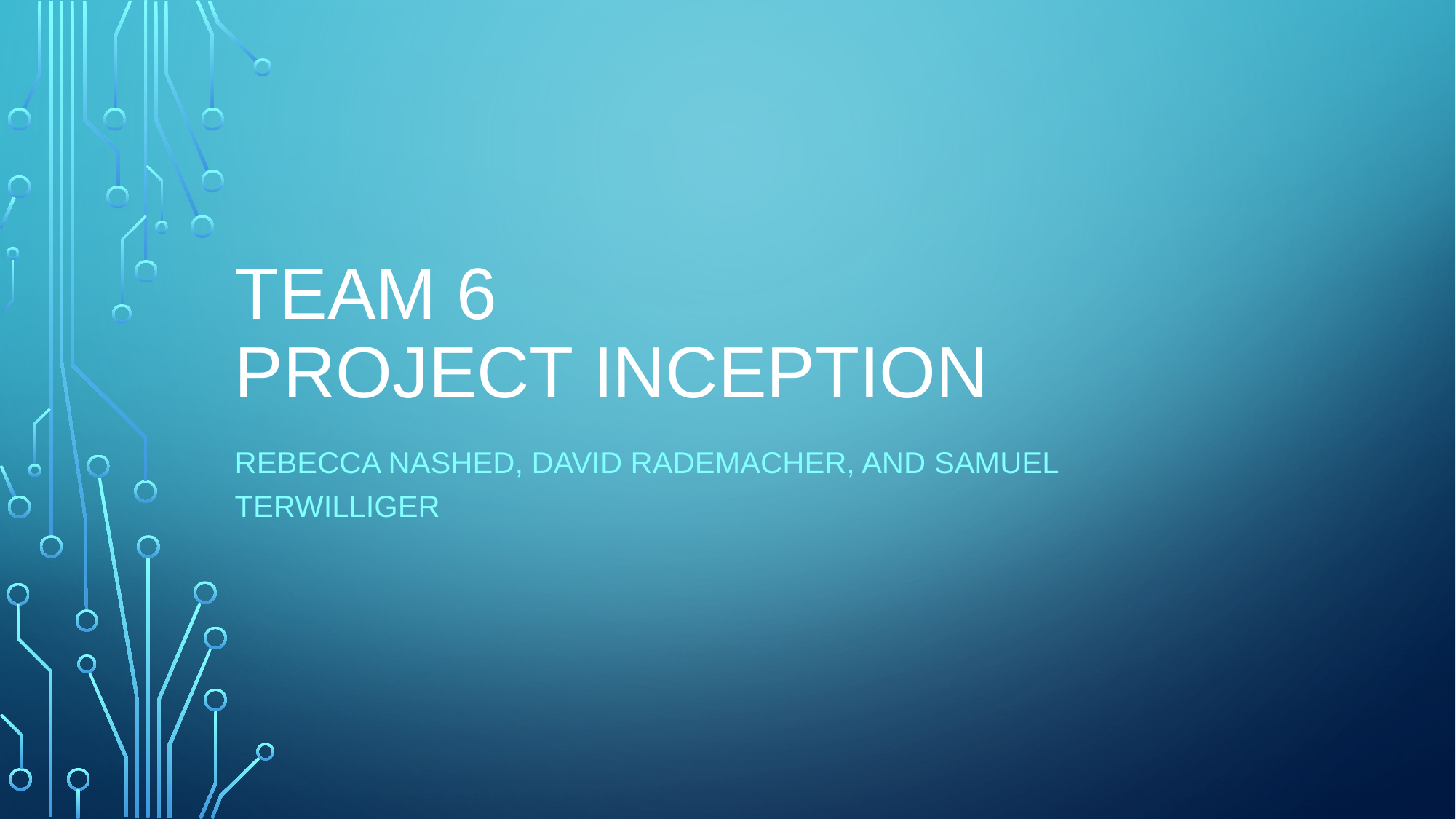

# Team 6 Project Inception
Rebecca Nashed, David Rademacher, and Samuel Terwilliger